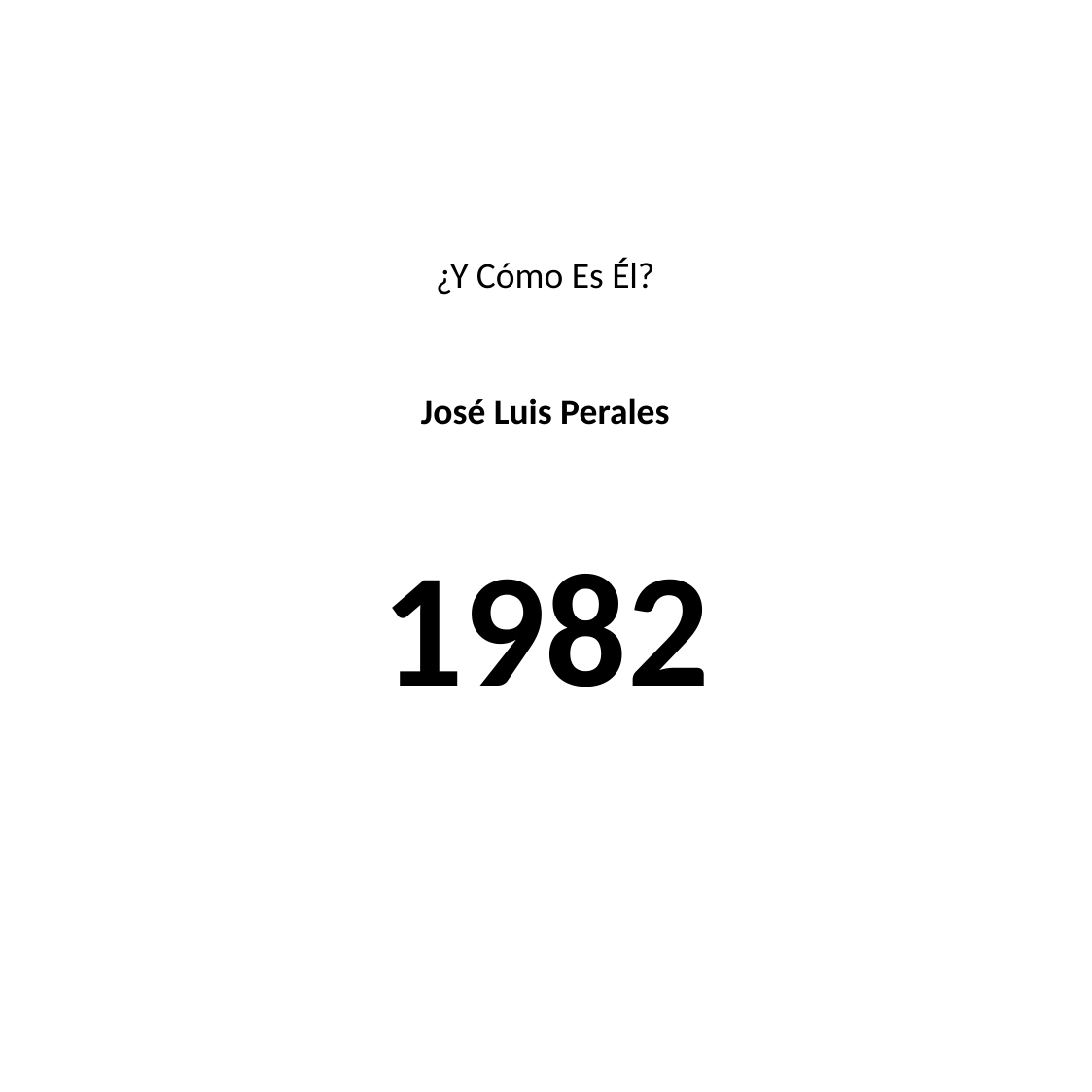

#

¿Y Cómo Es Él?

José Luis Perales

1982